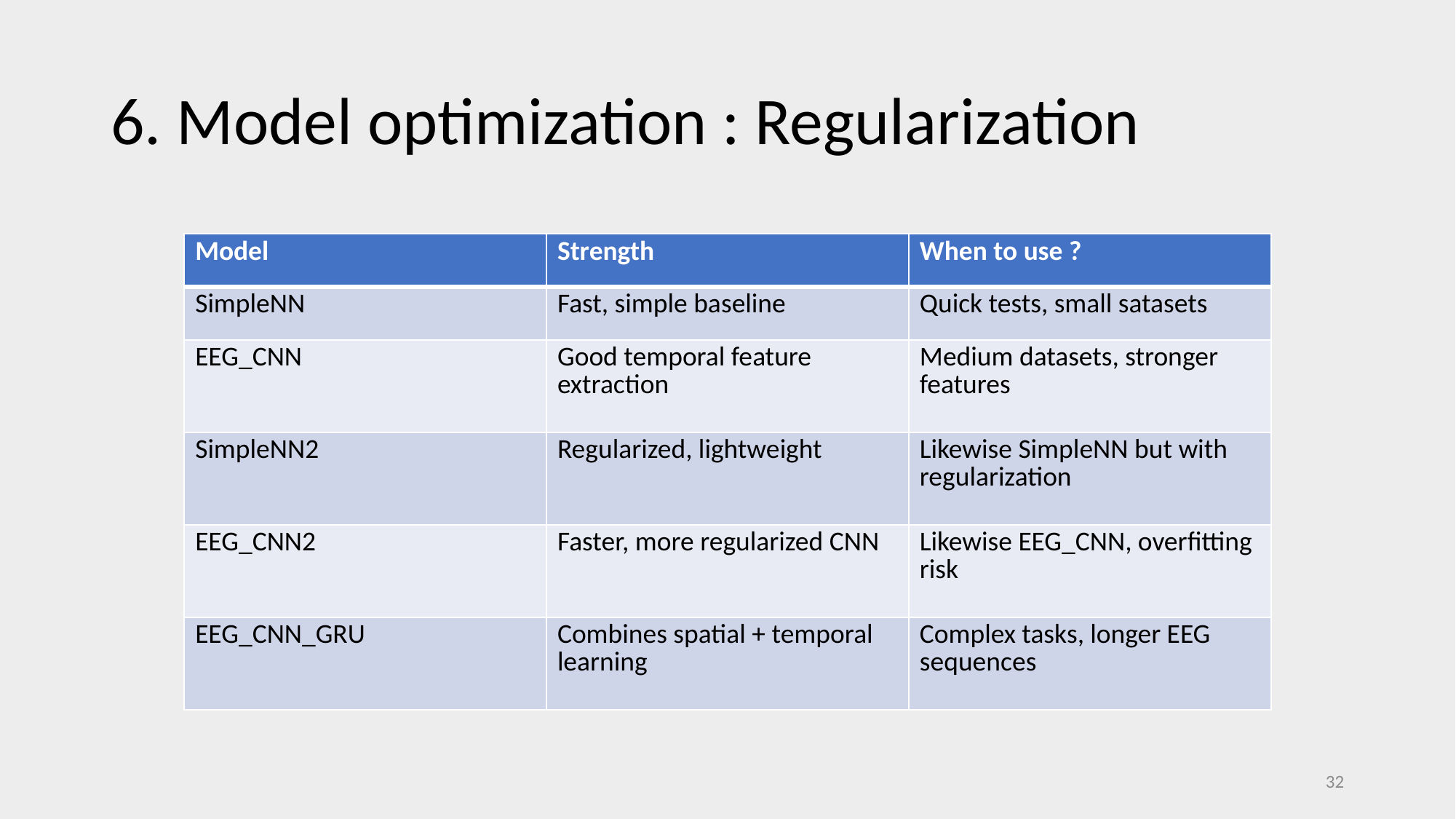

# 6. Model optimization : Regularization
| Model | Strength | When to use ? |
| --- | --- | --- |
| SimpleNN | Fast, simple baseline | Quick tests, small satasets |
| EEG\_CNN | Good temporal feature extraction | Medium datasets, stronger features |
| SimpleNN2 | Regularized, lightweight | Likewise SimpleNN but with regularization |
| EEG\_CNN2 | Faster, more regularized CNN | Likewise EEG\_CNN, overfitting risk |
| EEG\_CNN\_GRU | Combines spatial + temporal learning | Complex tasks, longer EEG sequences |
32